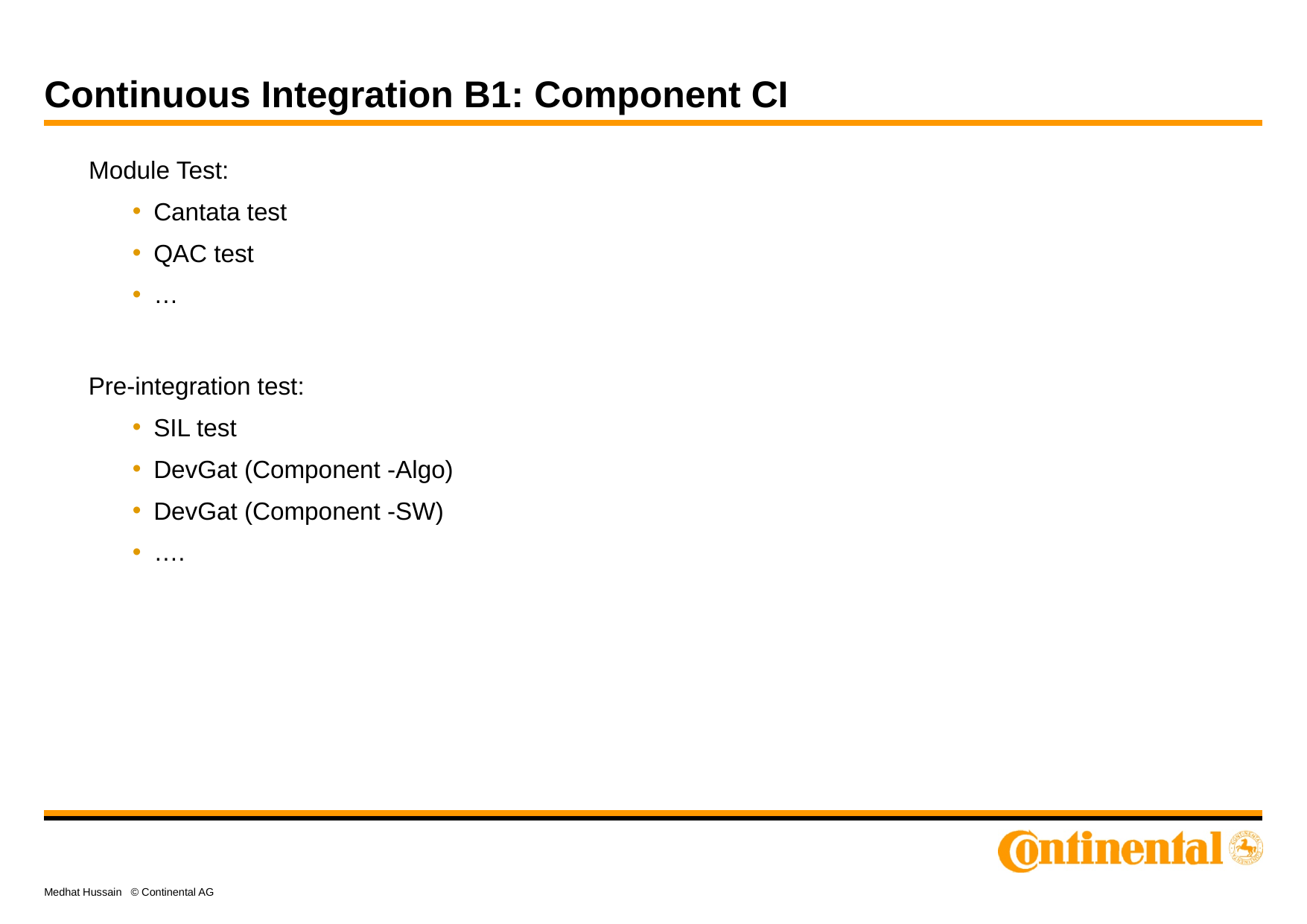

# Continuous Integration B1: Component CI
Module Test:
Cantata test
QAC test
…

Pre-integration test:
SIL test
DevGat (Component -Algo)
DevGat (Component -SW)
….

Medhat Hussain   © Continental AG